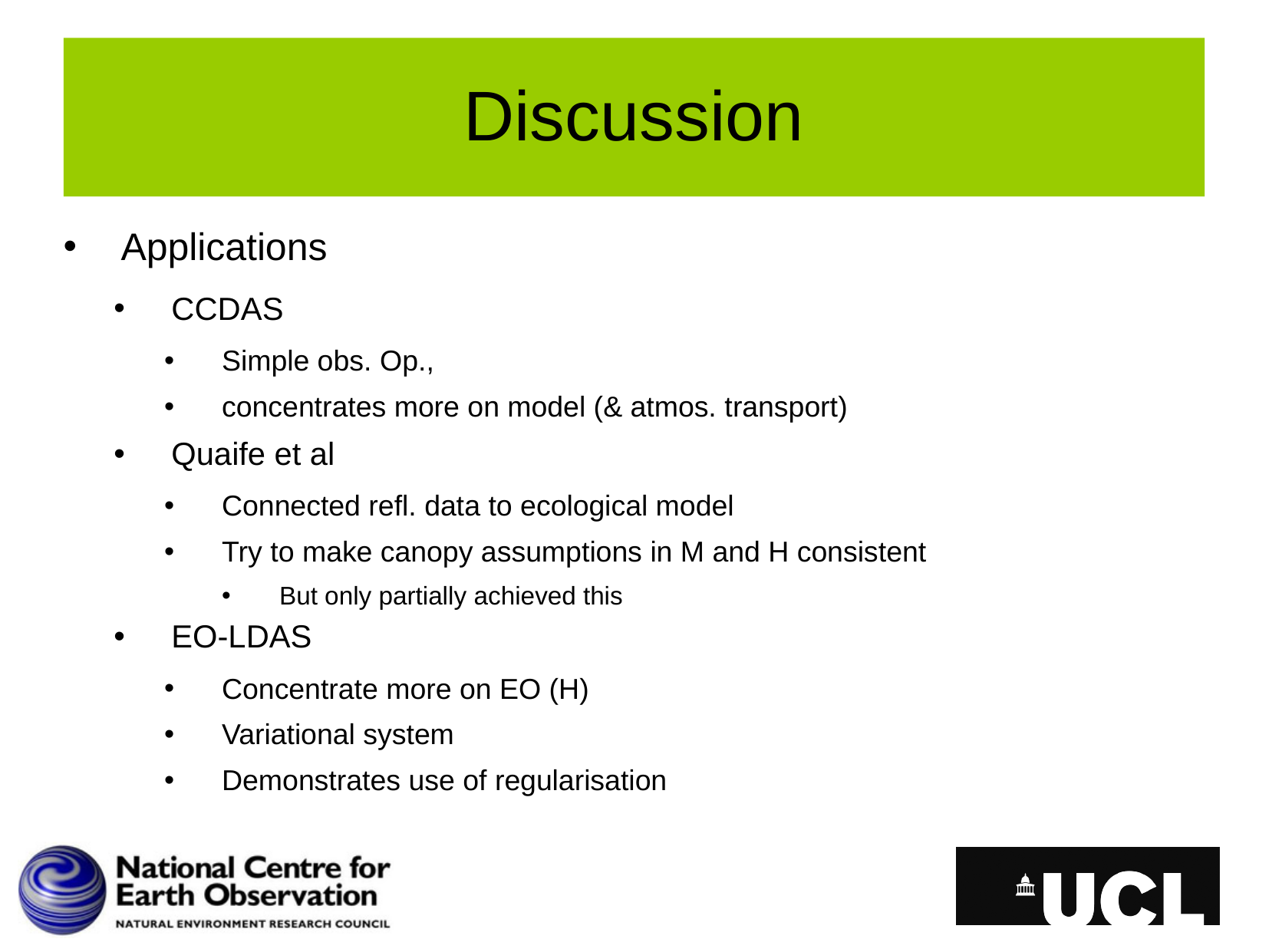

# Discussion
Applications
CCDAS
Simple obs. Op.,
concentrates more on model (& atmos. transport)
Quaife et al
Connected refl. data to ecological model
Try to make canopy assumptions in M and H consistent
But only partially achieved this
EO-LDAS
Concentrate more on EO (H)
Variational system
Demonstrates use of regularisation